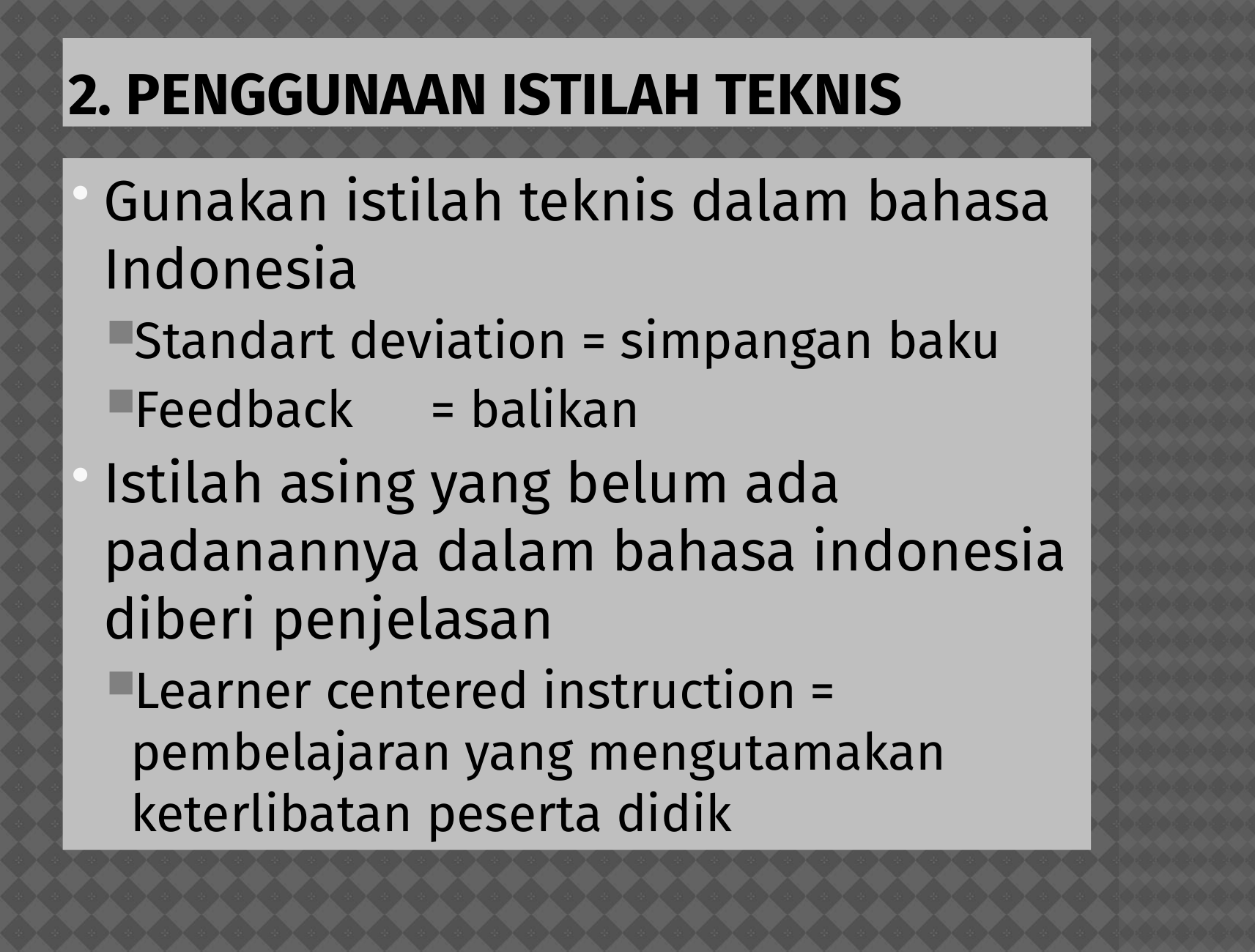

# 2. Penggunaan Istilah Teknis
Gunakan istilah teknis dalam bahasa Indonesia
Standart deviation = simpangan baku
Feedback	= balikan
Istilah asing yang belum ada padanannya dalam bahasa indonesia diberi penjelasan
Learner centered instruction = pembelajaran yang mengutamakan keterlibatan peserta didik